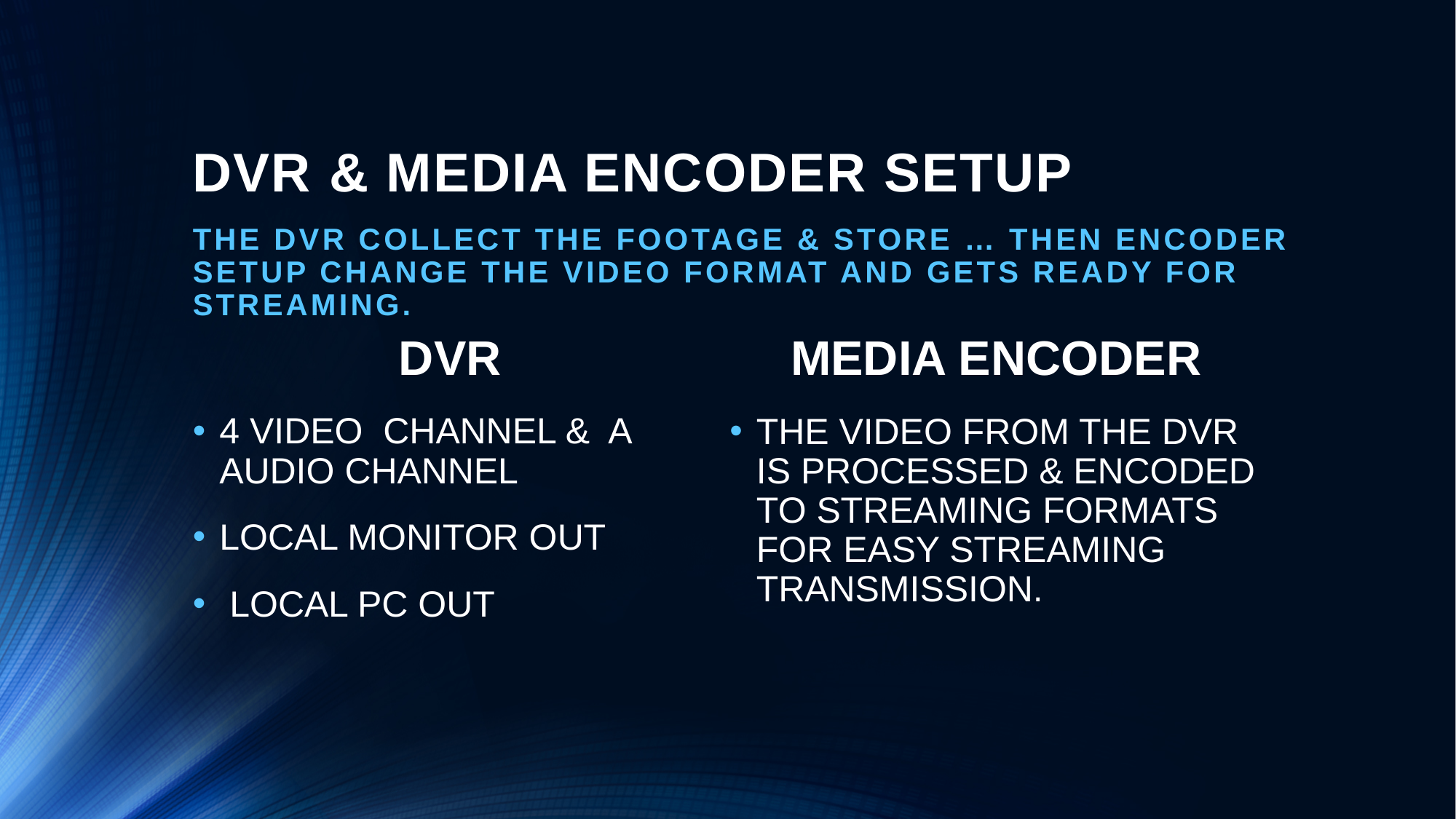

# DVR & MEDIA ENCODER SETUP
THE DVR COLLECT THE FOOTAGE & STORE … THEN ENCODER SETUP CHANGE THE VIDEO FORMAT AND GETS READY FOR STREAMING.
 DVR
4 VIDEO  CHANNEL &  A  AUDIO CHANNEL
LOCAL MONITOR OUT
 LOCAL PC OUT
MEDIA ENCODER
THE VIDEO FROM THE DVR IS PROCESSED & ENCODED TO STREAMING FORMATS FOR EASY STREAMING TRANSMISSION.